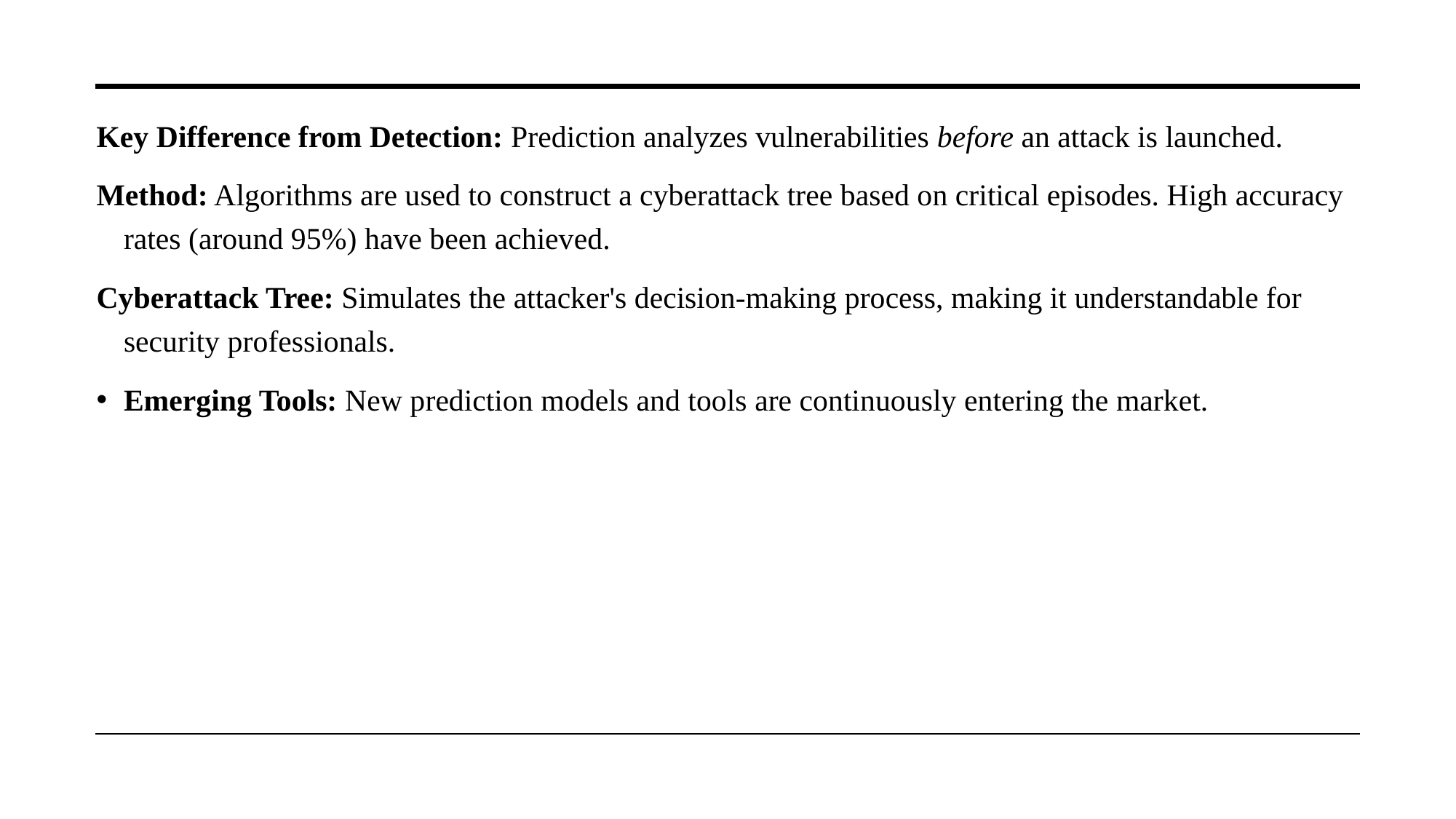

Key Difference from Detection: Prediction analyzes vulnerabilities before an attack is launched.
Method: Algorithms are used to construct a cyberattack tree based on critical episodes. High accuracy rates (around 95%) have been achieved.
Cyberattack Tree: Simulates the attacker's decision-making process, making it understandable for security professionals.
Emerging Tools: New prediction models and tools are continuously entering the market.